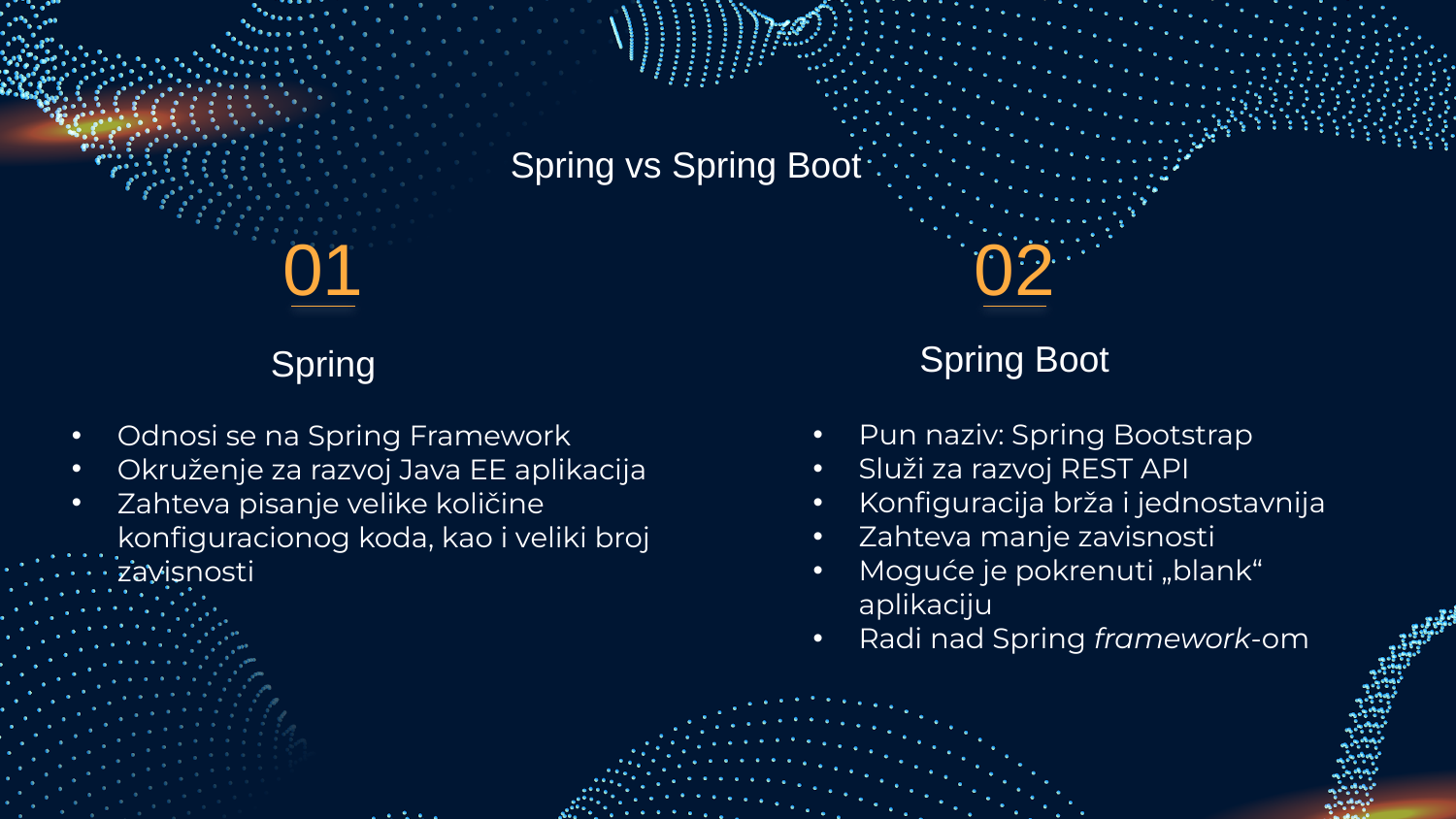

Spring vs Spring Boot
01
02
# Spring Boot
Spring
Pun naziv: Spring Bootstrap
Služi za razvoj REST API
Konfiguracija brža i jednostavnija
Zahteva manje zavisnosti
Moguće je pokrenuti „blank“ aplikaciju
Radi nad Spring framework-om

Odnosi se na Spring Framework
Okruženje za razvoj Java EE aplikacija
Zahteva pisanje velike količine konfiguracionog koda, kao i veliki broj zavisnosti